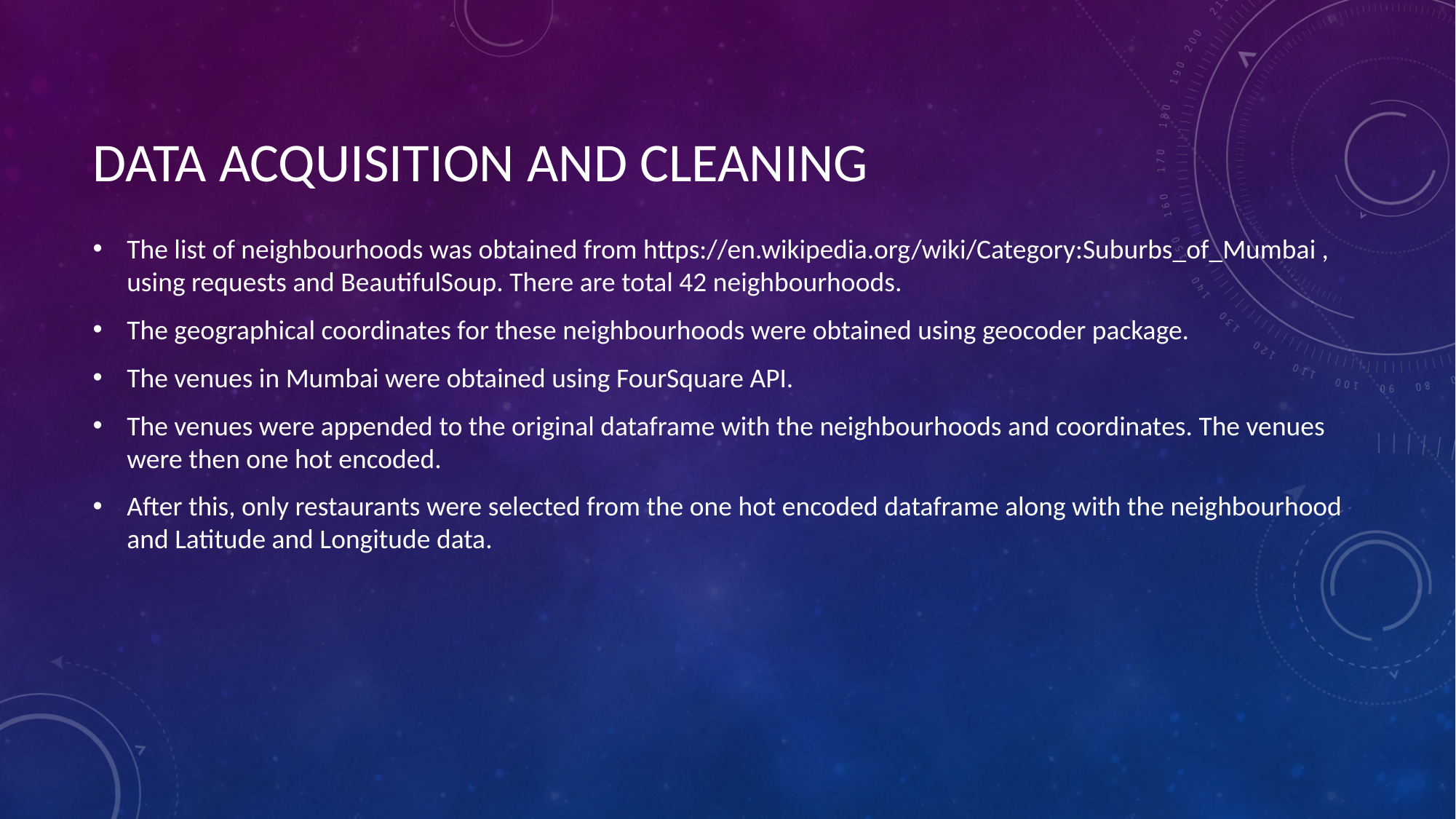

# Data acquisition and cleaning
The list of neighbourhoods was obtained from https://en.wikipedia.org/wiki/Category:Suburbs_of_Mumbai , using requests and BeautifulSoup. There are total 42 neighbourhoods.
The geographical coordinates for these neighbourhoods were obtained using geocoder package.
The venues in Mumbai were obtained using FourSquare API.
The venues were appended to the original dataframe with the neighbourhoods and coordinates. The venues were then one hot encoded.
After this, only restaurants were selected from the one hot encoded dataframe along with the neighbourhood and Latitude and Longitude data.